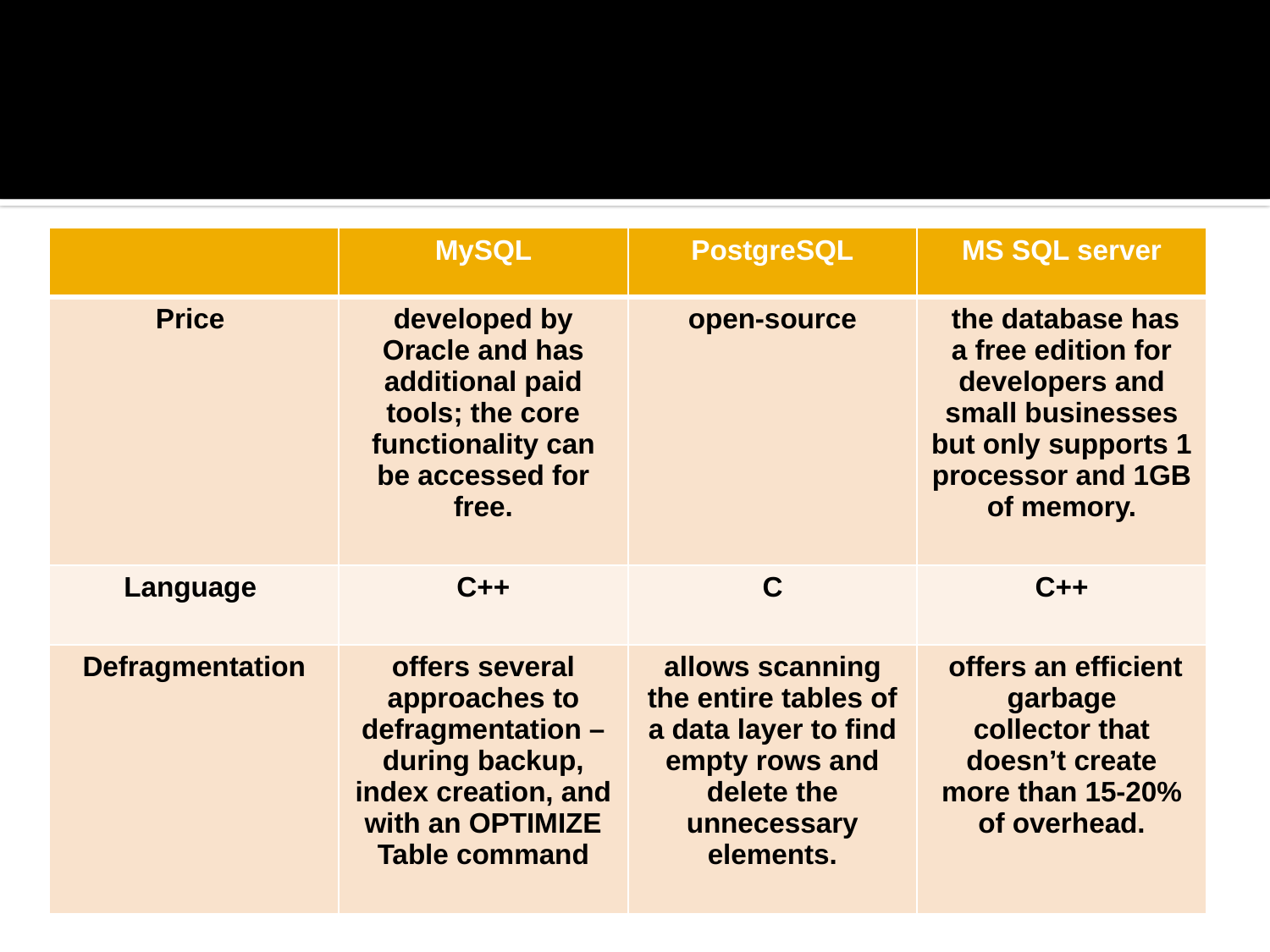

|  | MySQL | PostgreSQL | MS SQL server |
| --- | --- | --- | --- |
| Price | developed by Oracle and has additional paid tools; the core functionality can be accessed for free. | open-source | the database has a free edition for developers and small businesses but only supports 1 processor and 1GB of memory. |
| Language | C++ | C | C++ |
| Defragmentation | offers several approaches to defragmentation – during backup, index creation, and with an OPTIMIZE Table command | allows scanning the entire tables of a data layer to find empty rows and delete the unnecessary elements. | offers an efficient garbage collector that doesn’t create more than 15-20% of overhead. |